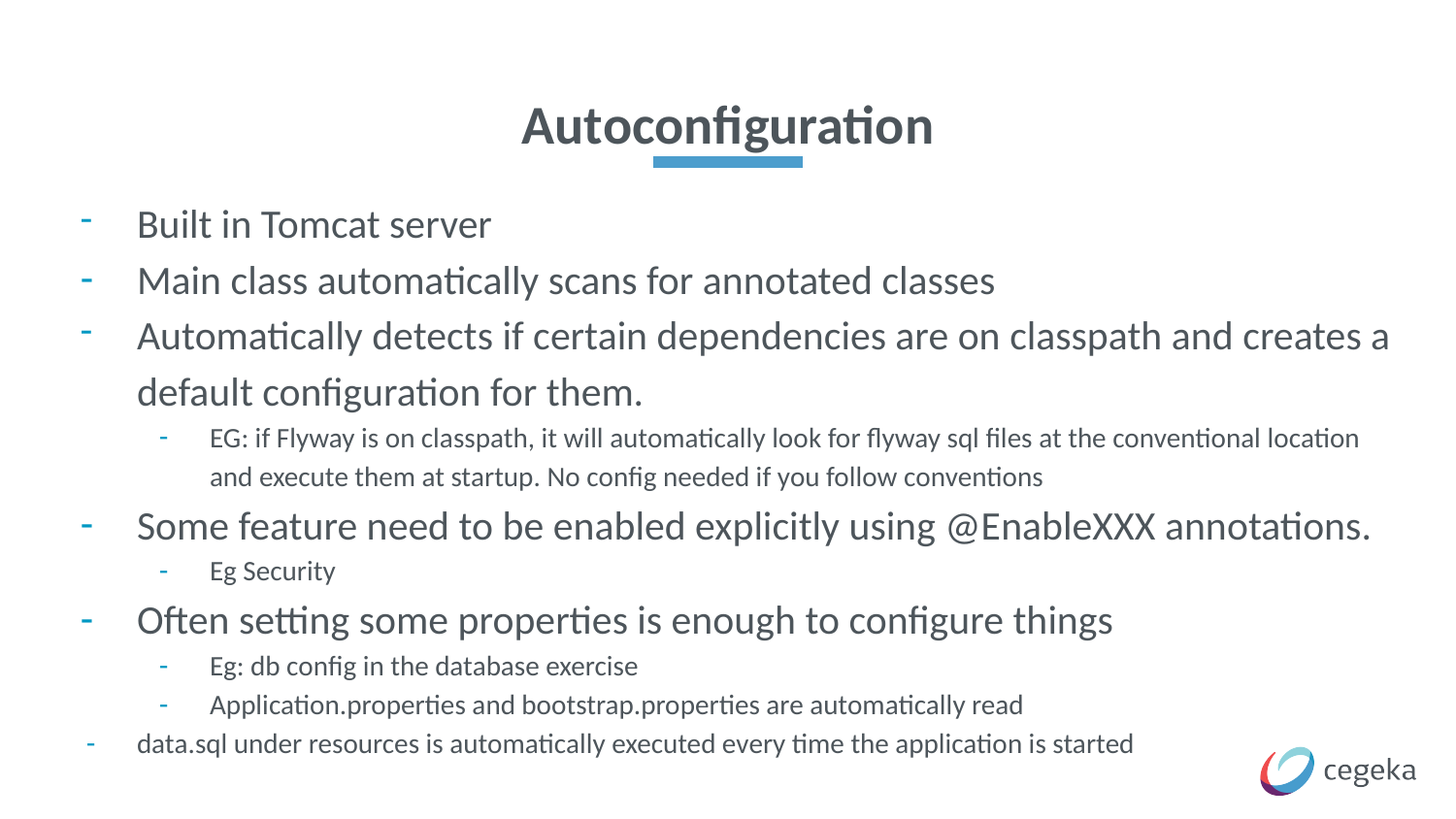

# Autoconfiguration
Built in Tomcat server
Main class automatically scans for annotated classes
Automatically detects if certain dependencies are on classpath and creates a default configuration for them.
EG: if Flyway is on classpath, it will automatically look for flyway sql files at the conventional location and execute them at startup. No config needed if you follow conventions
Some feature need to be enabled explicitly using @EnableXXX annotations.
Eg Security
Often setting some properties is enough to configure things
Eg: db config in the database exercise
Application.properties and bootstrap.properties are automatically read
data.sql under resources is automatically executed every time the application is started